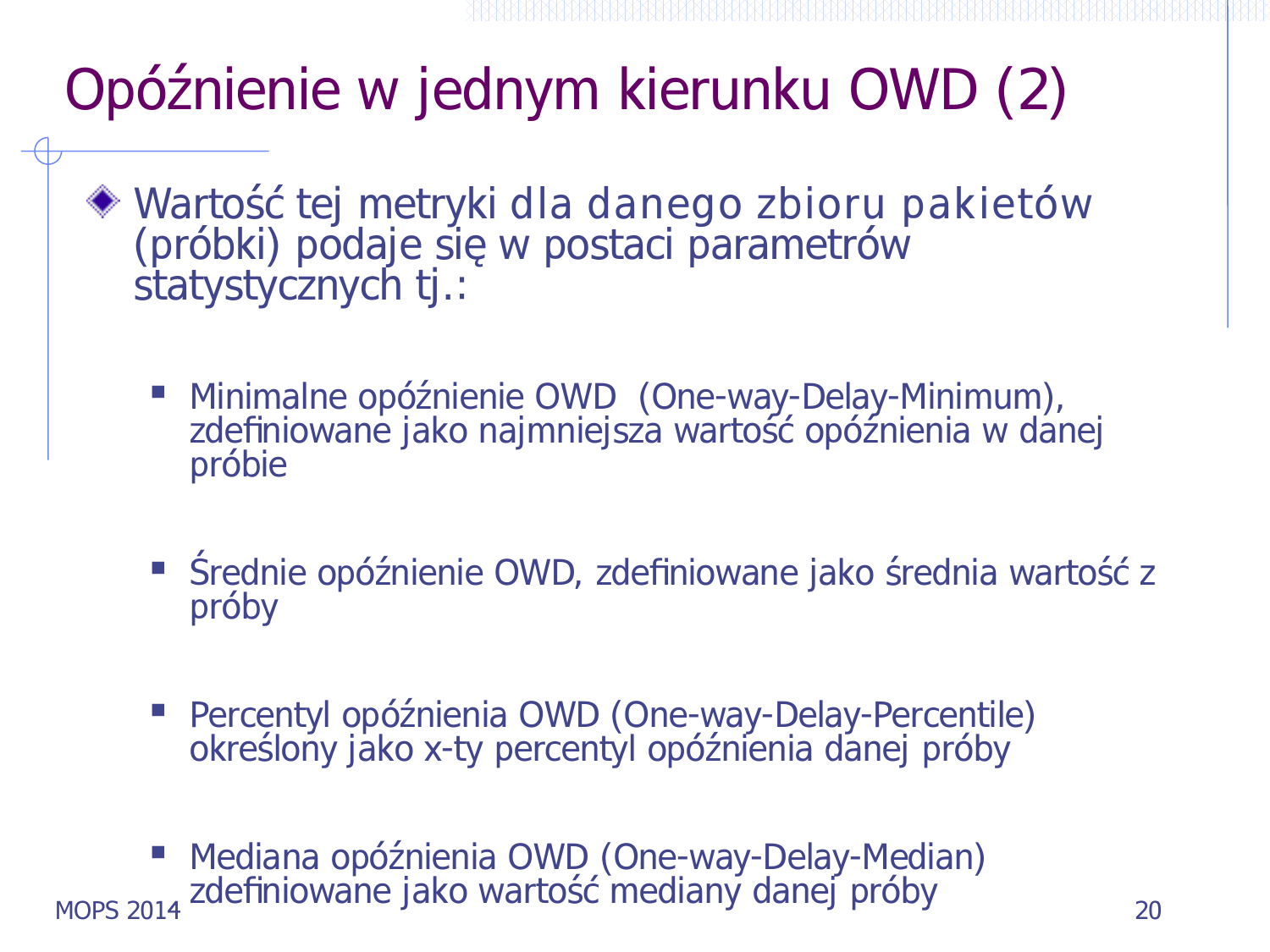

# Opóźnienie w jednym kierunku OWD (2)
Wartość tej metryki dla danego zbioru pakietów (próbki) podaje się w postaci parametrów statystycznych tj.:

Minimalne opóźnienie OWD  (One-way-Delay-Minimum), zdefiniowane jako najmniejsza wartość opóźnienia w danej próbie

Średnie opóźnienie OWD, zdefiniowane jako średnia wartość z próby

Percentyl opóźnienia OWD (One-way-Delay-Percentile) określony jako x-ty percentyl opóźnienia danej próby

Mediana opóźnienia OWD (One-way-Delay-Median) zdefiniowane jako wartość mediany danej próby
MOPS 2014
20